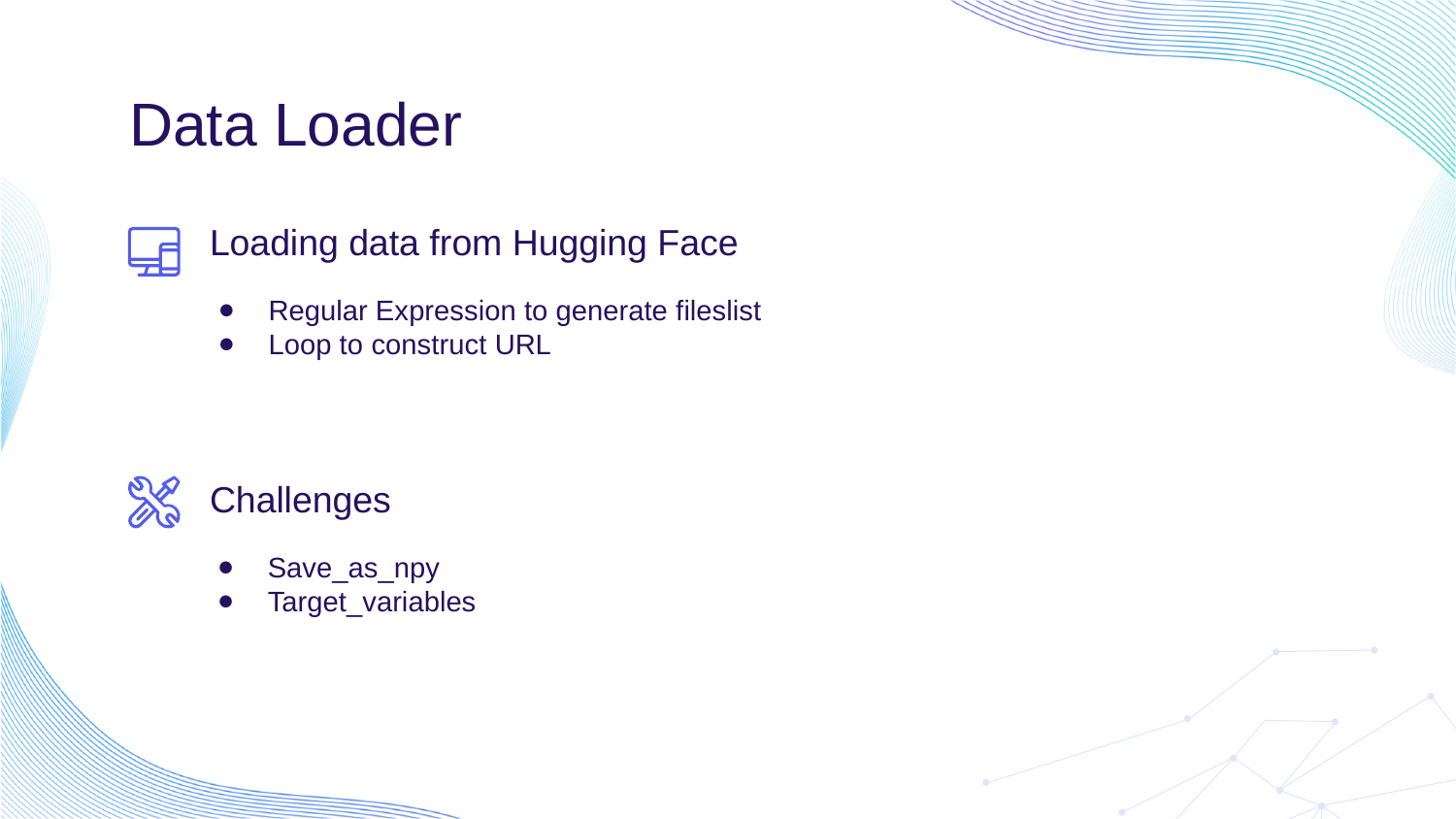

# Data Loader
Loading data from Hugging Face

Regular Expression to generate fileslist
Loop to construct URL
Challenges

Save_as_npy
Target_variables